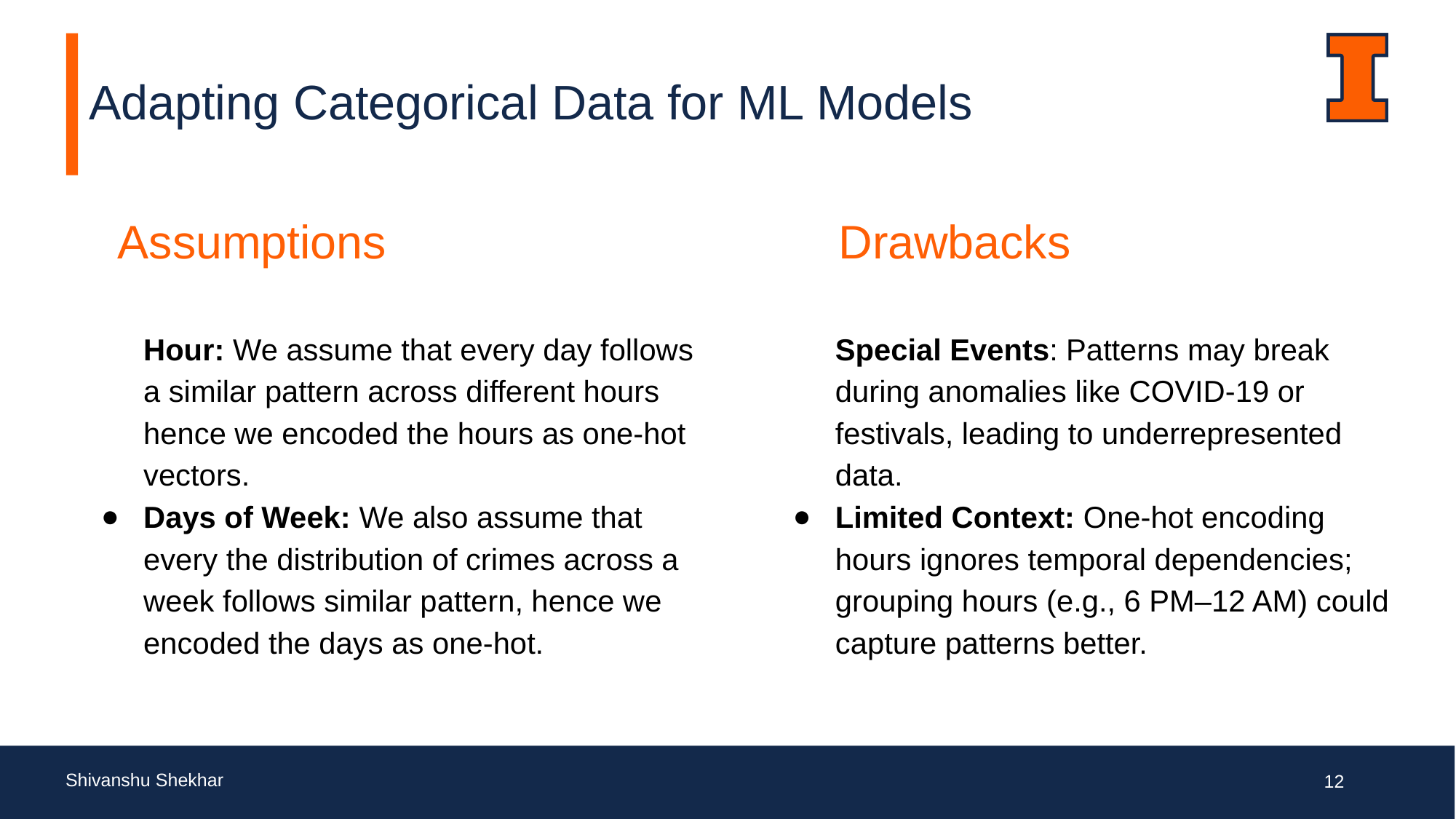

# Adapting Categorical Data for ML Models
Assumptions
Drawbacks
Special Events: Patterns may break during anomalies like COVID-19 or festivals, leading to underrepresented data.
Limited Context: One-hot encoding hours ignores temporal dependencies; grouping hours (e.g., 6 PM–12 AM) could capture patterns better.

Hour: We assume that every day follows a similar pattern across different hours hence we encoded the hours as one-hot vectors.
Days of Week: We also assume that every the distribution of crimes across a week follows similar pattern, hence we encoded the days as one-hot.
Shivanshu Shekhar
12